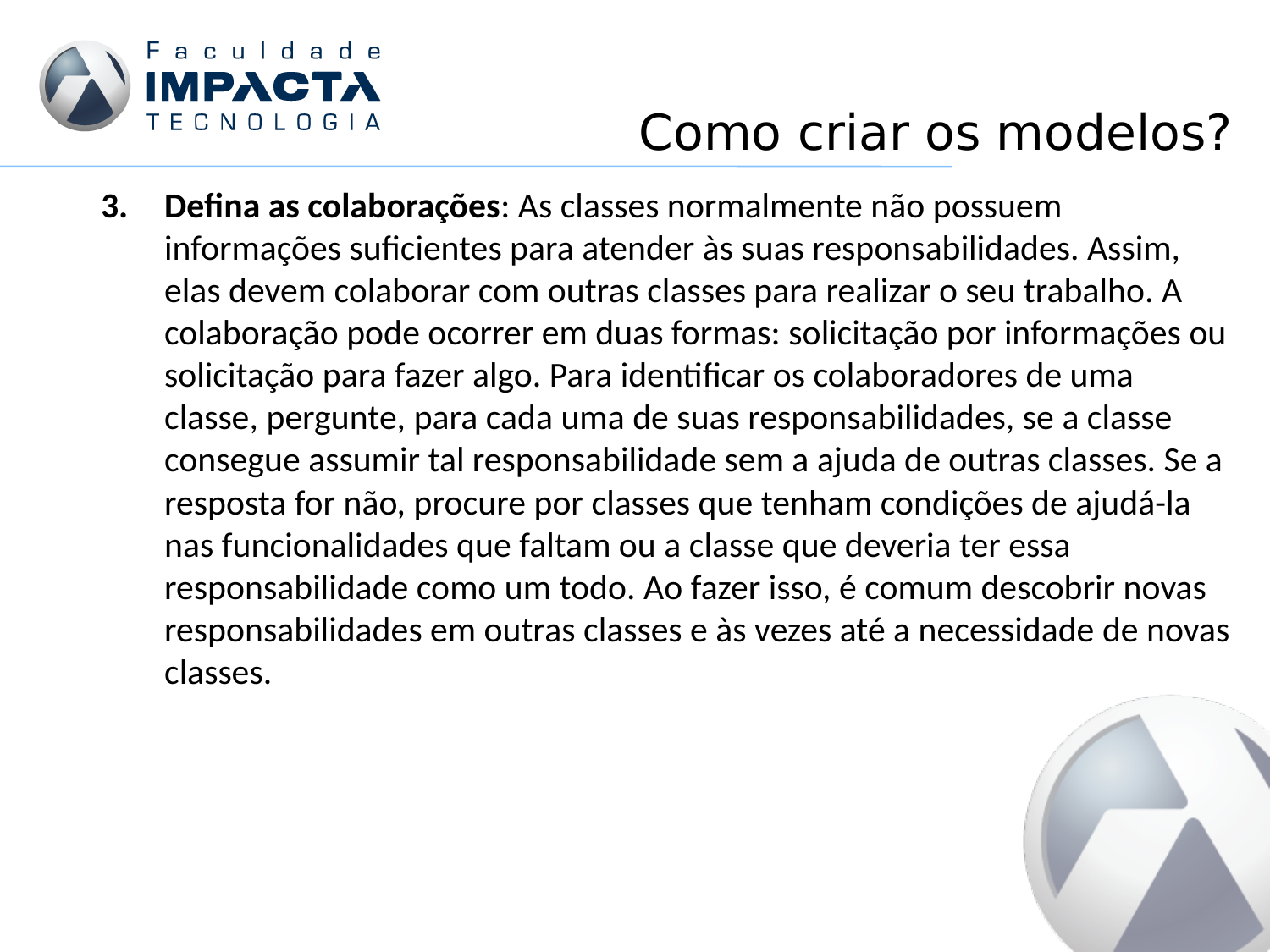

# Como criar os modelos?
Defina as colaborações: As classes normalmente não possuem informações suficientes para atender às suas responsabilidades. Assim, elas devem colaborar com outras classes para realizar o seu trabalho. A colaboração pode ocorrer em duas formas: solicitação por informações ou solicitação para fazer algo. Para identificar os colaboradores de uma classe, pergunte, para cada uma de suas responsabilidades, se a classe consegue assumir tal responsabilidade sem a ajuda de outras classes. Se a resposta for não, procure por classes que tenham condições de ajudá-la nas funcionalidades que faltam ou a classe que deveria ter essa responsabilidade como um todo. Ao fazer isso, é comum descobrir novas responsabilidades em outras classes e às vezes até a necessidade de novas classes.